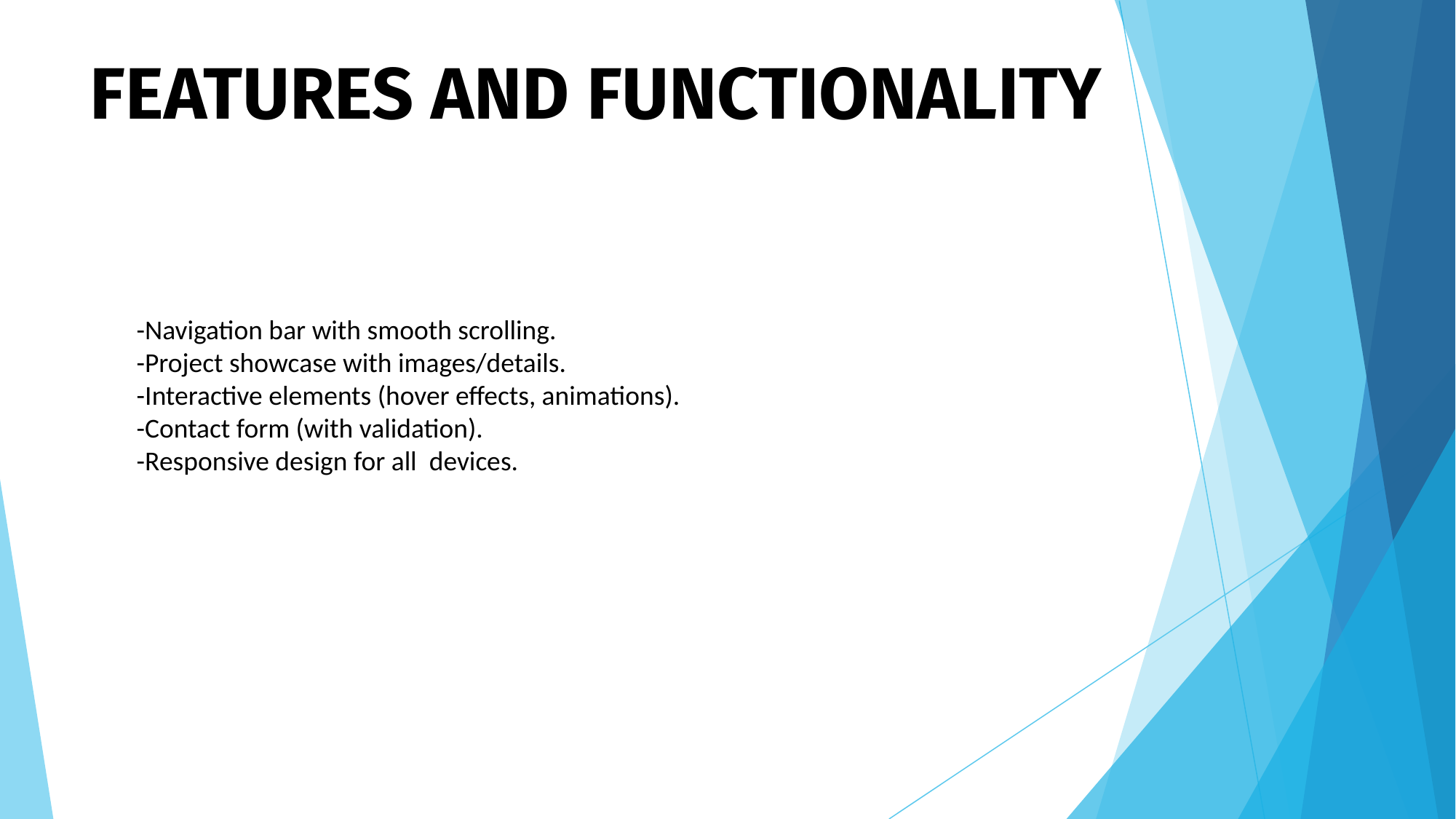

# FEATURES AND FUNCTIONALITY
-Navigation bar with smooth scrolling.
-Project showcase with images/details.
-Interactive elements (hover effects, animations).
-Contact form (with validation).
-Responsive design for all  devices.